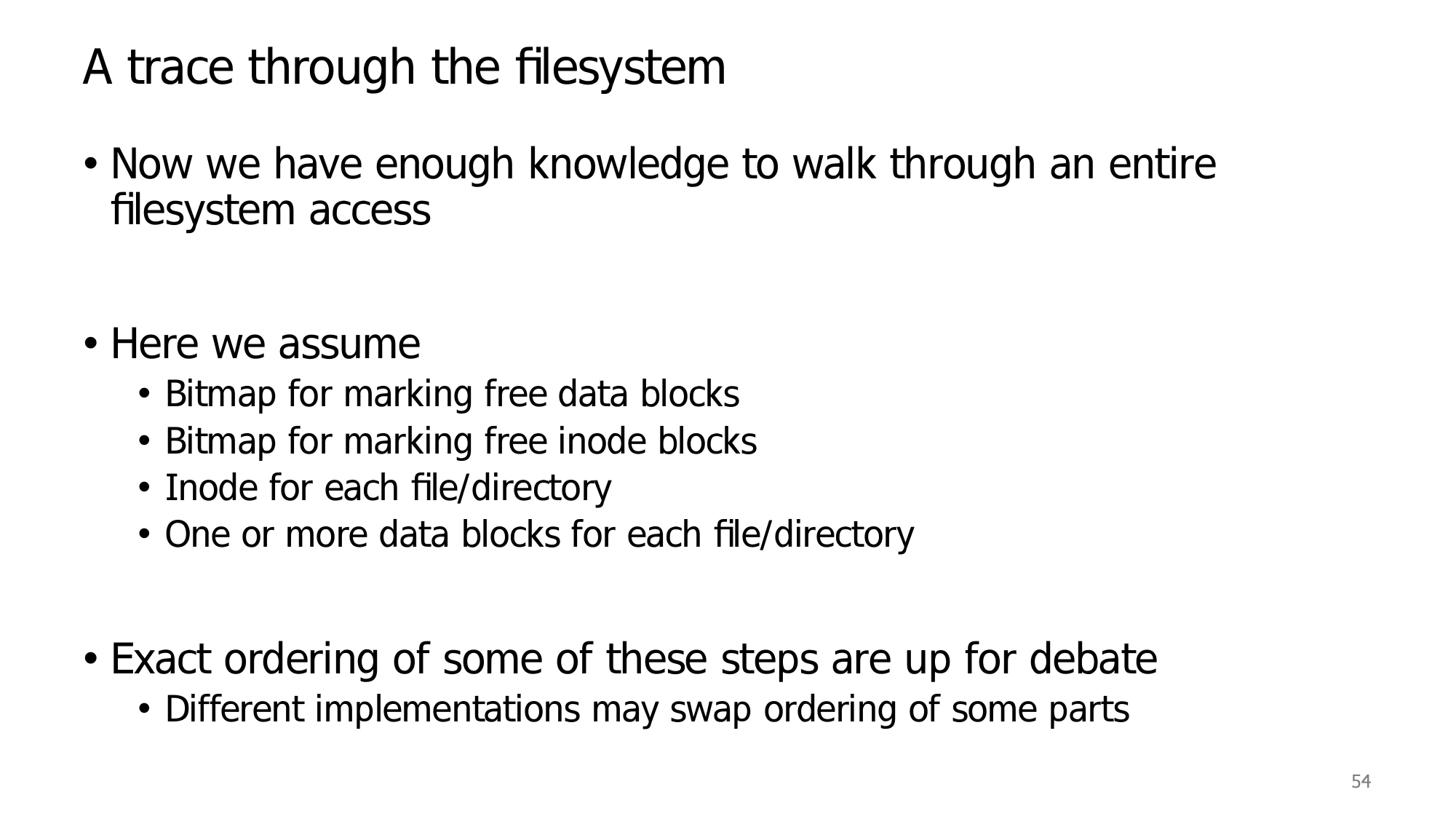

# A trace through the filesystem
Now we have enough knowledge to walk through an entire filesystem access

Here we assume
Bitmap for marking free data blocks
Bitmap for marking free inode blocks
Inode for each file/directory
One or more data blocks for each file/directory

Exact ordering of some of these steps are up for debate
Different implementations may swap ordering of some parts
54